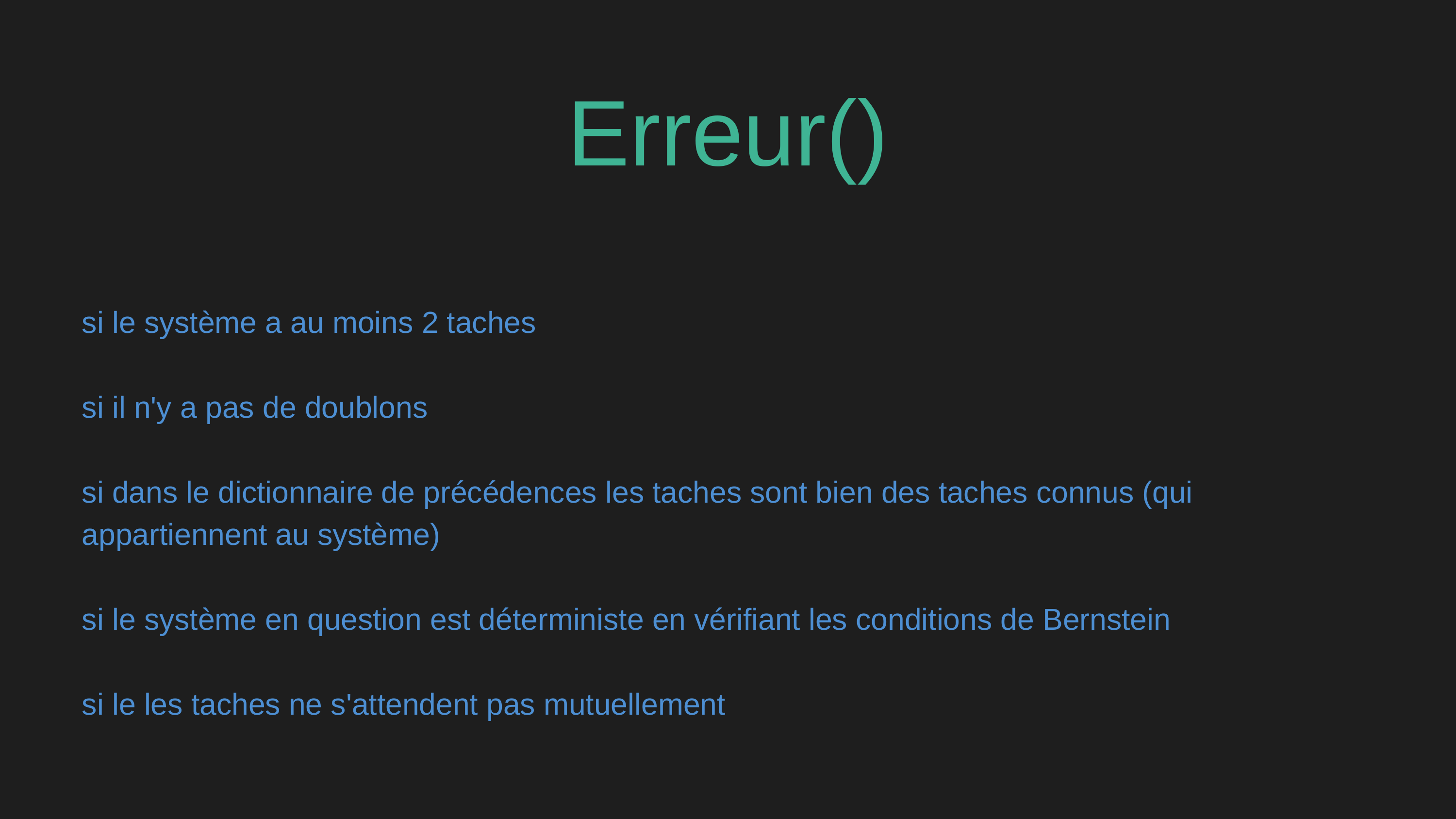

Erreur()
si le système a au moins 2 taches

si il n'y a pas de doublons

si dans le dictionnaire de précédences les taches sont bien des taches connus (qui appartiennent au système)

si le système en question est déterministe en vérifiant les conditions de Bernstein

si le les taches ne s'attendent pas mutuellement